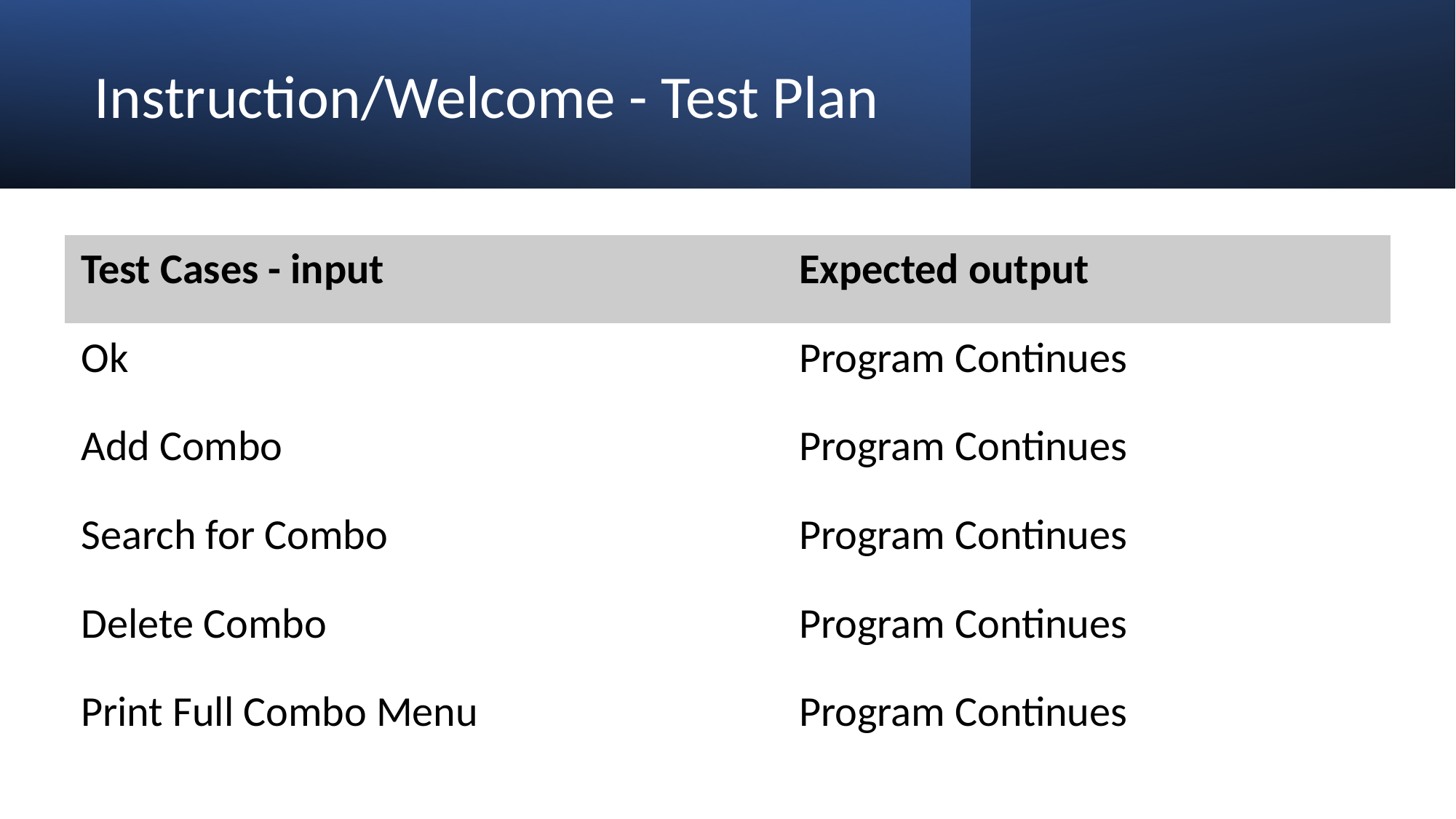

# Instruction/Welcome - Test Plan
| Test Cases - input | Expected output |
| --- | --- |
| Ok | Program Continues |
| Add Combo | Program Continues |
| Search for Combo | Program Continues |
| Delete Combo | Program Continues |
| Print Full Combo Menu | Program Continues |